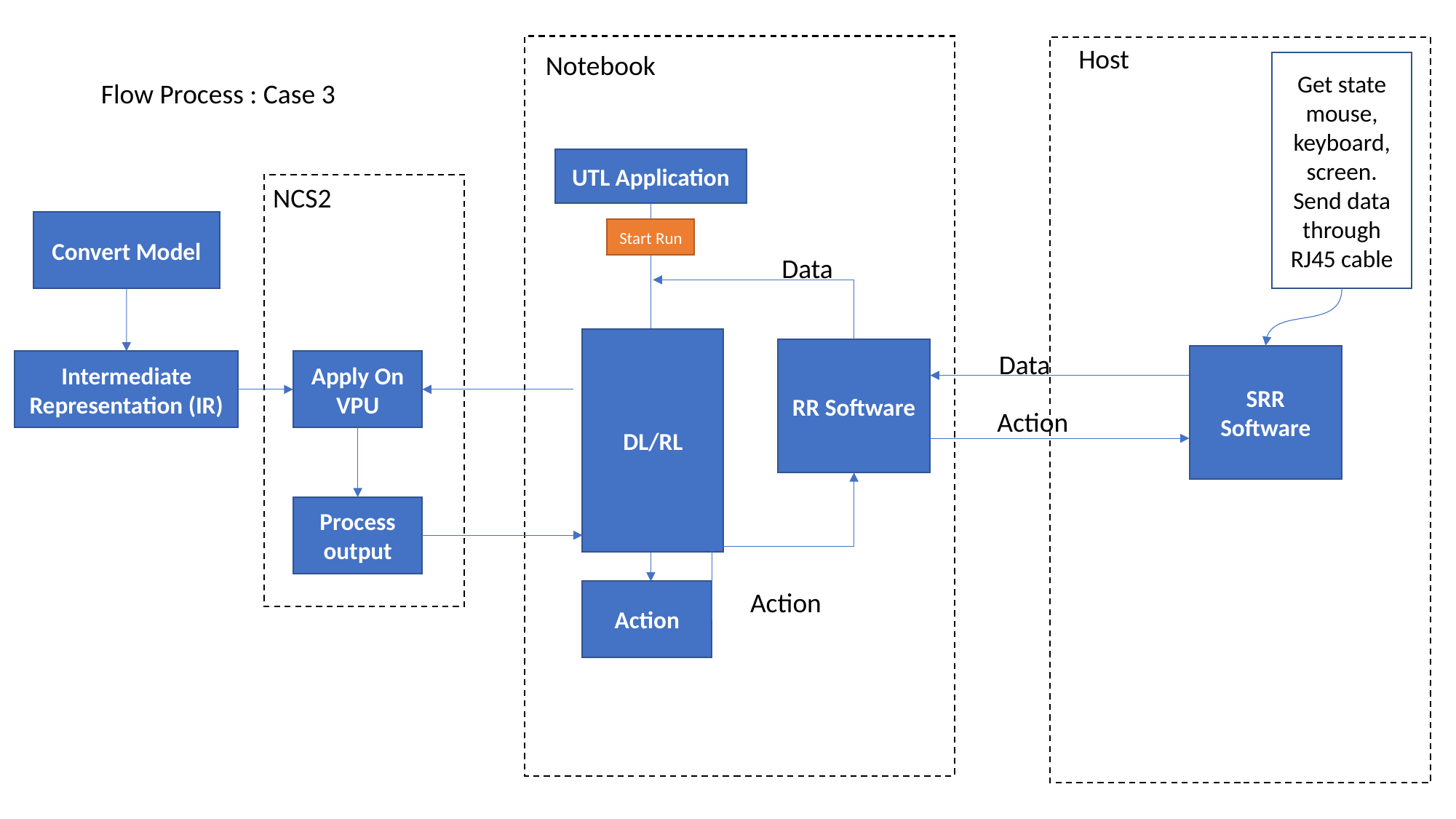

Host

Notebook
Get state mouse, keyboard, screen.
Send data through RJ45 cable
Flow Process : Case 3
UTL Application
NCS2

Convert Model
Start Run
Data
DL/RL
RR Software
Data
SRR Software
Intermediate Representation (IR)
Apply On VPU
Action
Process output
Action
Action